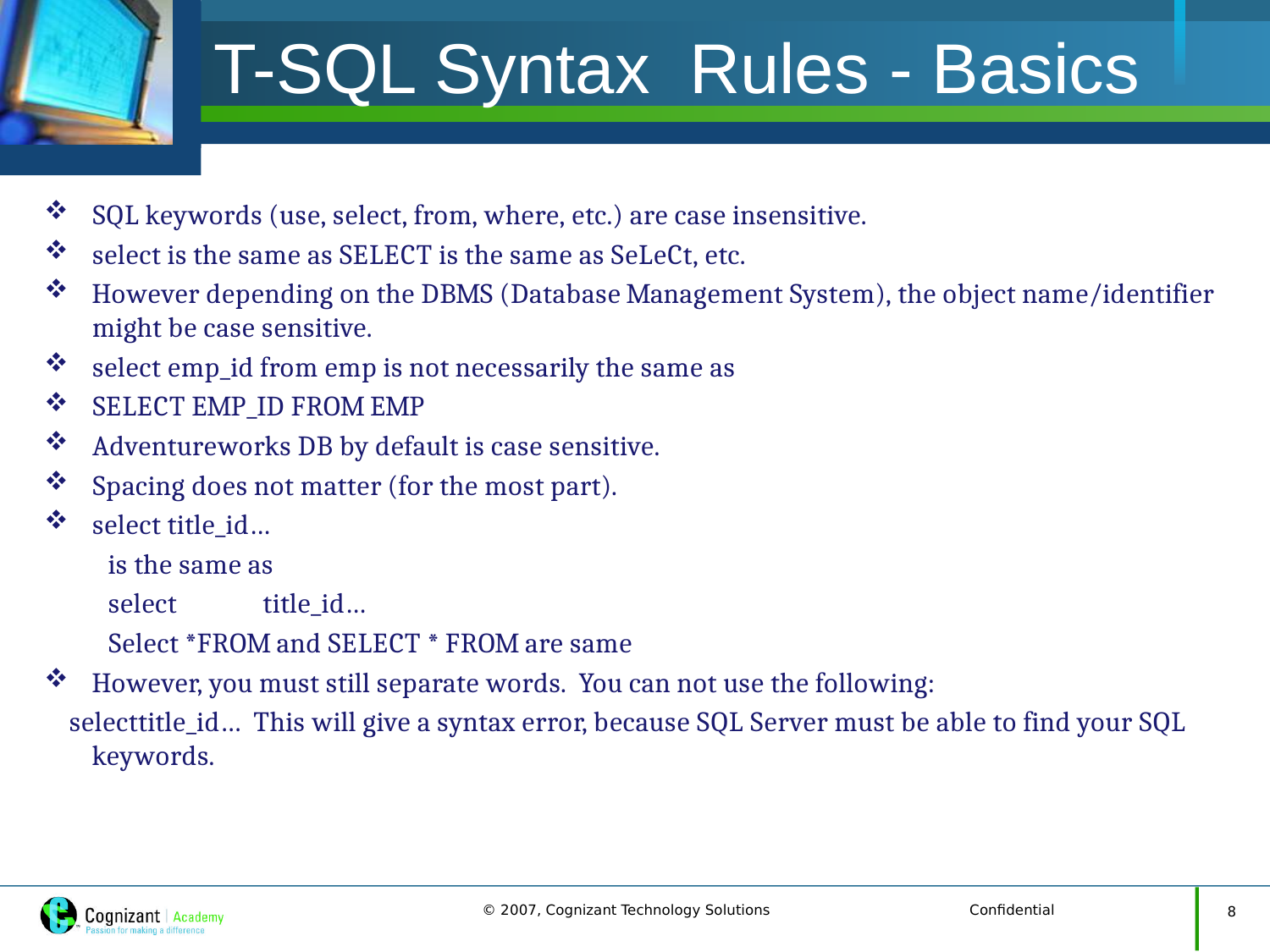

# T-SQL Syntax  Rules - Basics
SQL keywords (use, select, from, where, etc.) are case insensitive.
select is the same as SELECT is the same as SeLeCt, etc.
However depending on the DBMS (Database Management System), the object name/identifier might be case sensitive.
select emp_id from emp is not necessarily the same as
SELECT EMP_ID FROM EMP
Adventureworks DB by default is case sensitive.
Spacing does not matter (for the most part).
select title_id…
is the same as
select              title_id…
Select *FROM and SELECT * FROM are same
However, you must still separate words.  You can not use the following:
    selecttitle_id…  This will give a syntax error, because SQL Server must be able to find your SQL keywords.
8